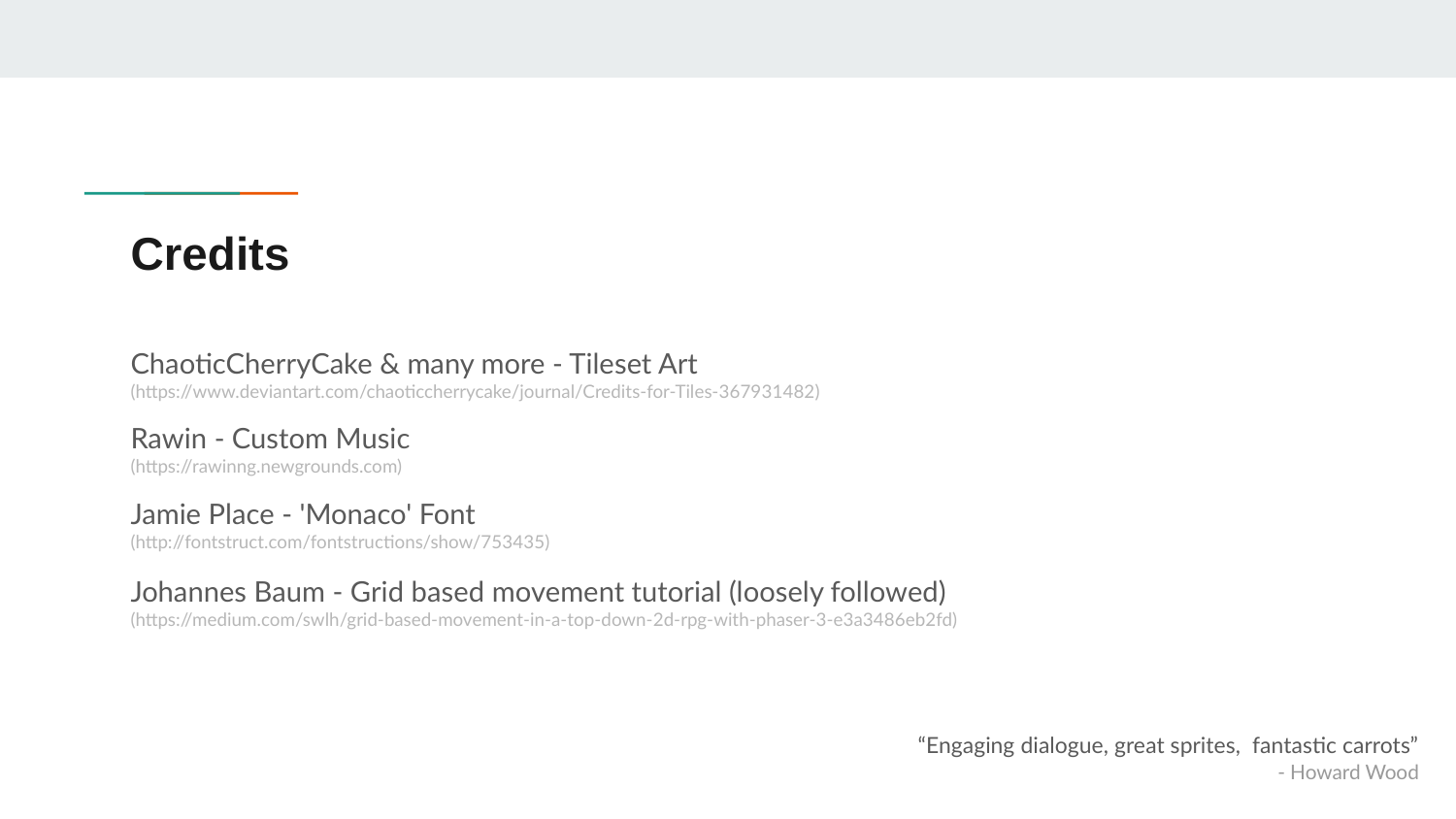

# Credits
ChaoticCherryCake & many more - Tileset Art
(https://www.deviantart.com/chaoticcherrycake/journal/Credits-for-Tiles-367931482)

Rawin - Custom Music
(https://rawinng.newgrounds.com)

Jamie Place - 'Monaco' Font
(http://fontstruct.com/fontstructions/show/753435)

Johannes Baum - Grid based movement tutorial (loosely followed)
(https://medium.com/swlh/grid-based-movement-in-a-top-down-2d-rpg-with-phaser-3-e3a3486eb2fd)

“Engaging dialogue, great sprites,  fantastic carrots”
			- Howard Wood